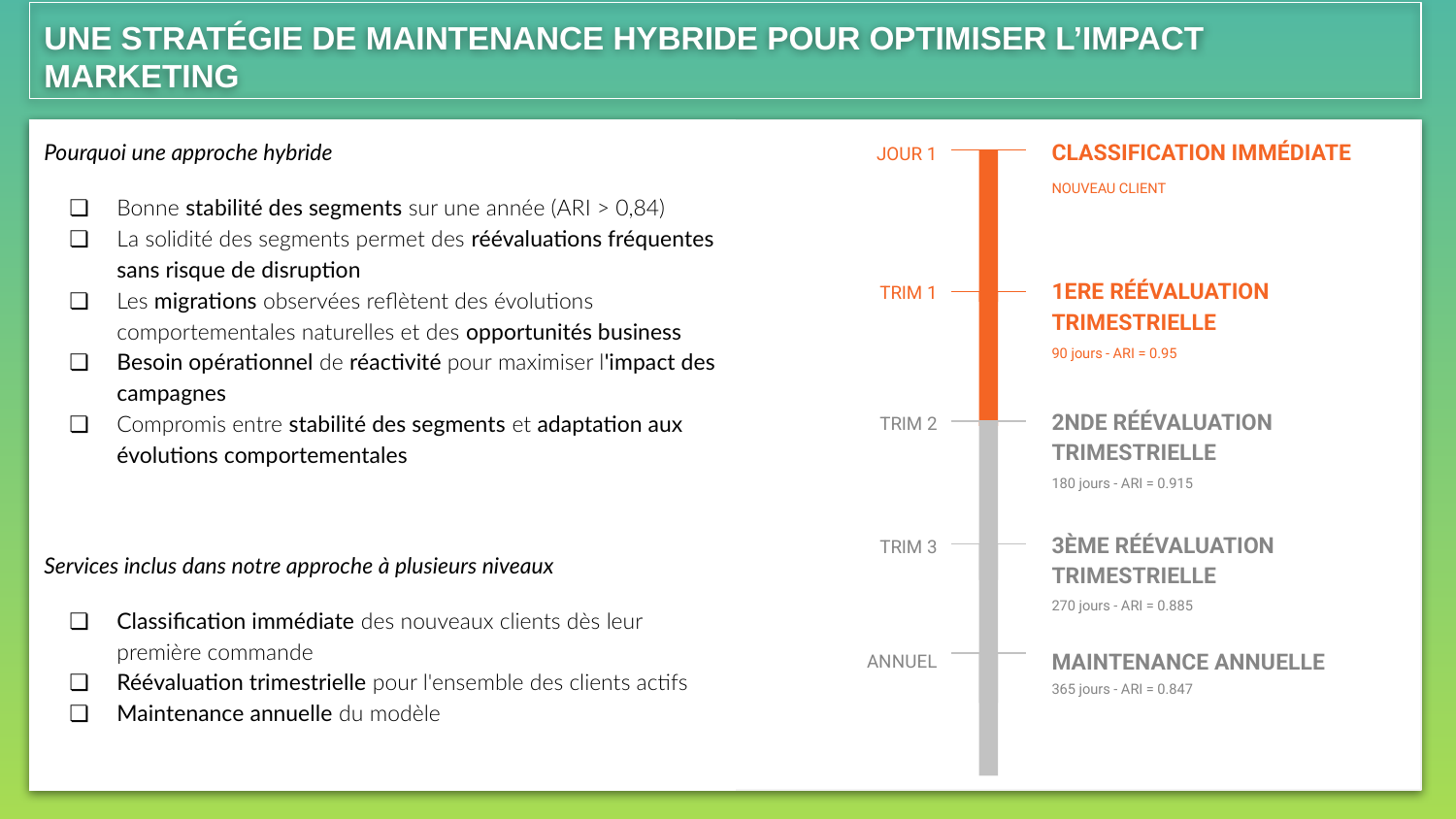

# UNE STRATÉGIE DE MAINTENANCE HYBRIDE POUR OPTIMISER L’IMPACT MARKETING
CLASSIFICATION IMMÉDIATE
JOUR 1

NOUVEAU CLIENT

| Pourquoi une approche hybride Bonne stabilité des segments sur une année (ARI > 0,84) La solidité des segments permet des réévaluations fréquentes sans risque de disruption Les migrations observées reflètent des évolutions comportementales naturelles et des opportunités business Besoin opérationnel de réactivité pour maximiser l'impact des campagnes Compromis entre stabilité des segments et adaptation aux évolutions comportementales Services inclus dans notre approche à plusieurs niveaux Classification immédiate des nouveaux clients dès leur première commande Réévaluation trimestrielle pour l'ensemble des clients actifs Maintenance annuelle du modèle |
| --- |
1ERE RÉÉVALUATION TRIMESTRIELLE
TRIM 1

90 jours - ARI = 0.95
2NDE RÉÉVALUATION TRIMESTRIELLE

TRIM 2

180 jours - ARI = 0.915
3ÈME RÉÉVALUATION TRIMESTRIELLE

TRIM 3

270 jours - ARI = 0.885
MAINTENANCE ANNUELLE
ANNUEL

365 jours - ARI = 0.847